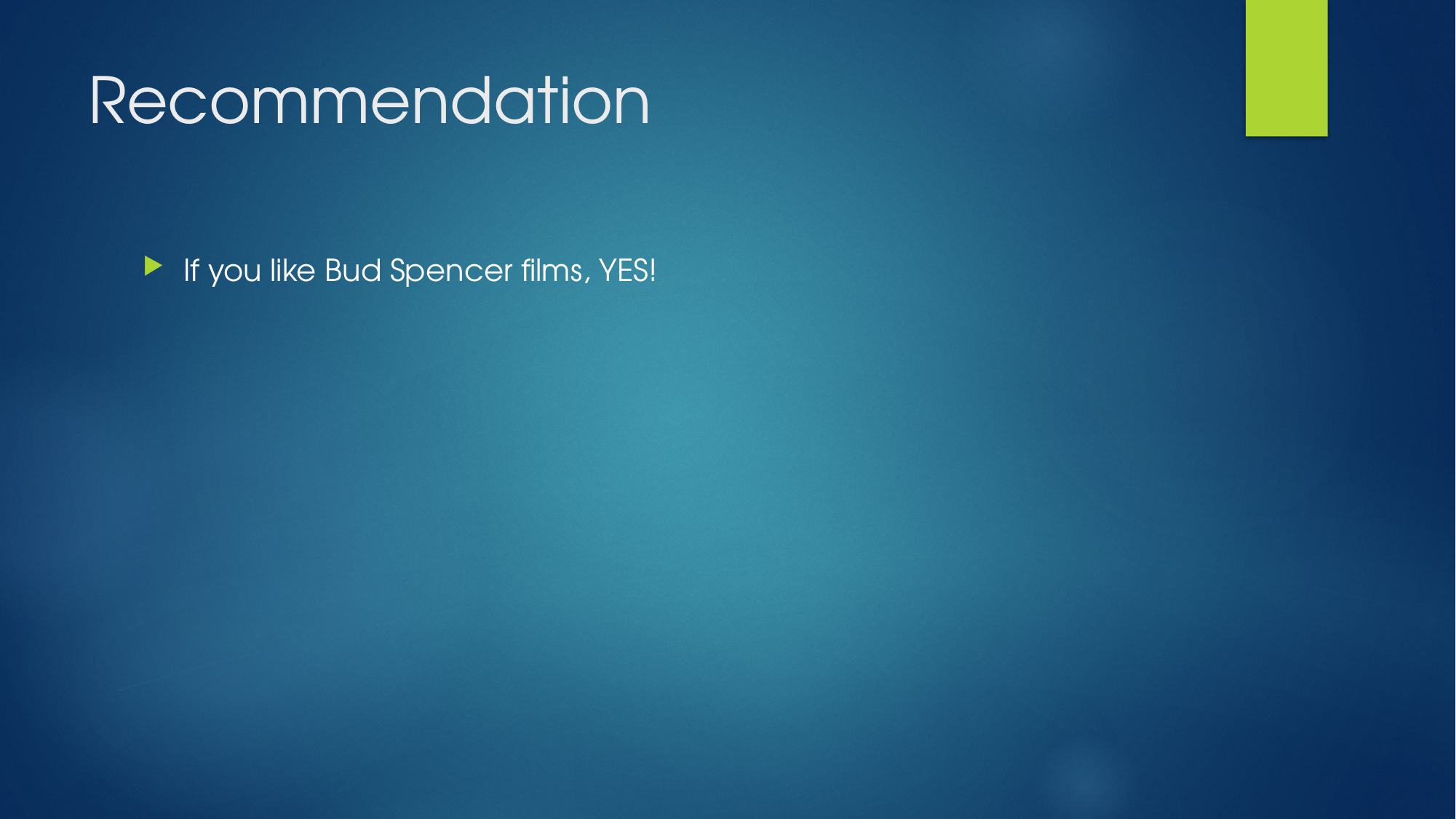

# Recommendation
If you like Bud Spencer films, YES!